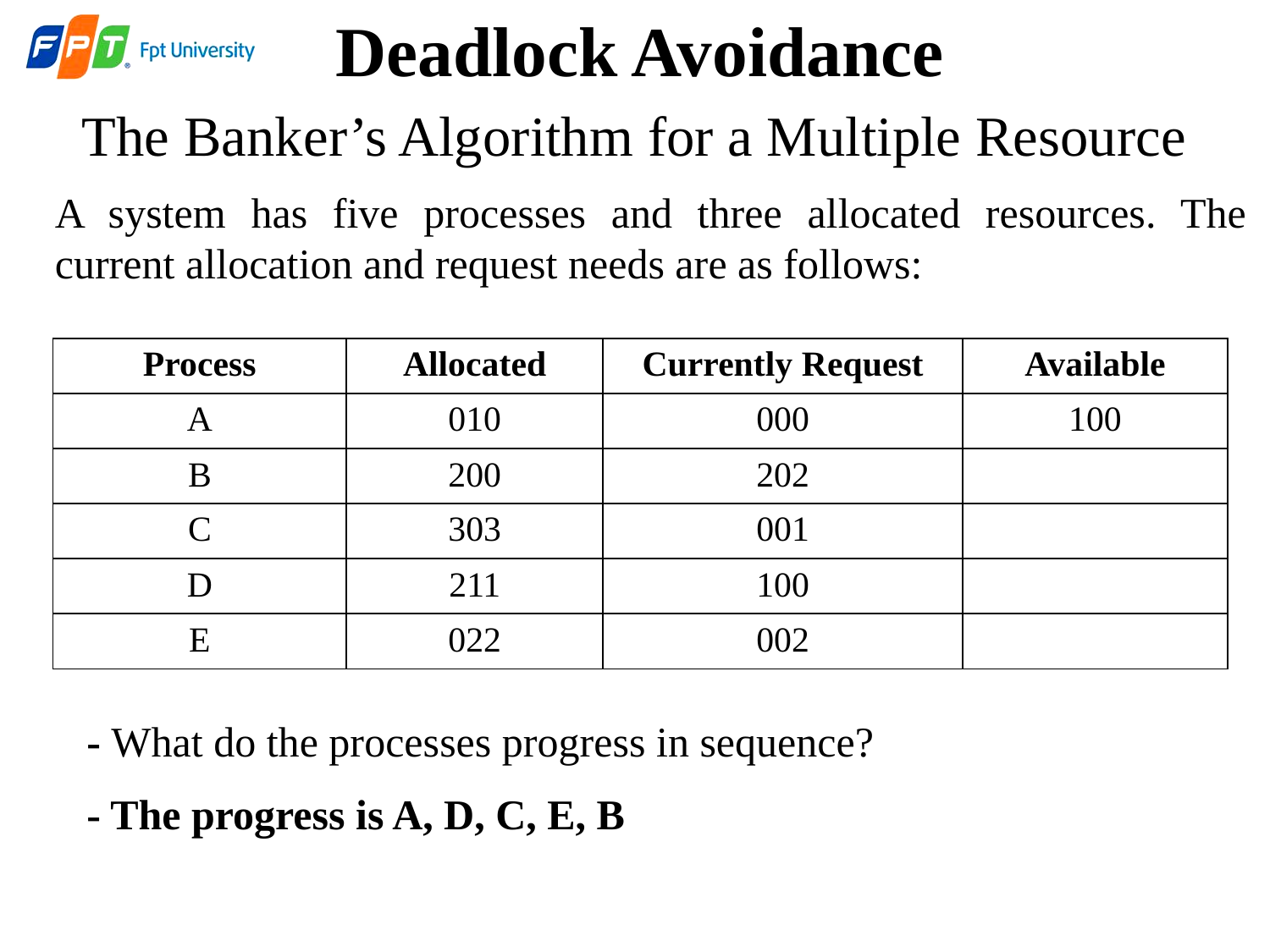

Deadlock Avoidance
The Banker’s Algorithm for a Multiple Resource
A system has five processes and three allocated resources. The current allocation and request needs are as follows:
| Process | Allocated | Currently Request | Available |
| --- | --- | --- | --- |
| A | 010 | 000 | 100 |
| B | 200 | 202 |  |
| C | 303 | 001 |  |
| D | 211 | 100 |  |
| E | 022 | 002 |  |
- What do the processes progress in sequence?
- The progress is A, D, C, E, B